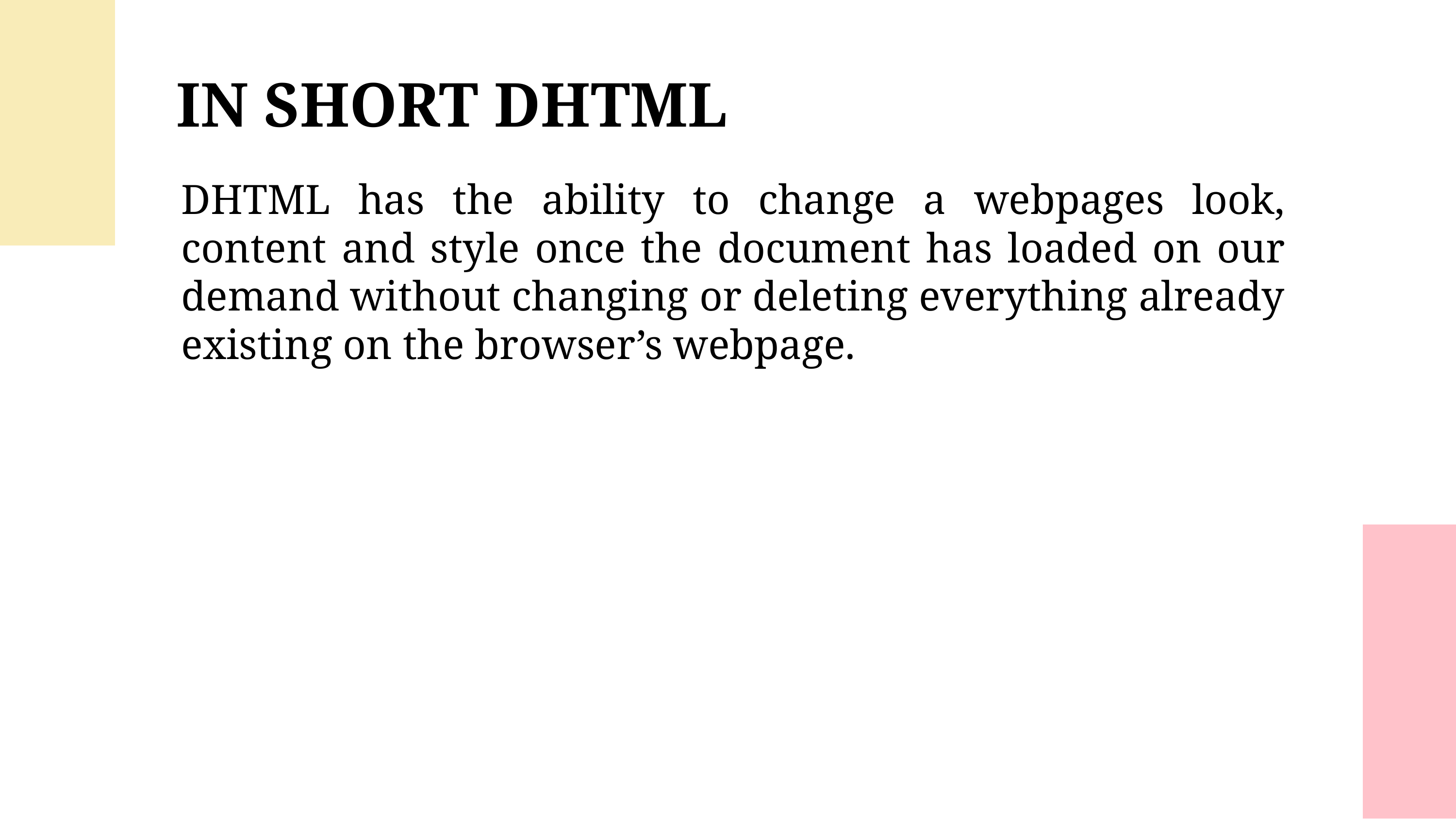

IN SHORT DHTML
DHTML has the ability to change a webpages look, content and style once the document has loaded on our demand without changing or deleting everything already existing on the browser’s webpage.